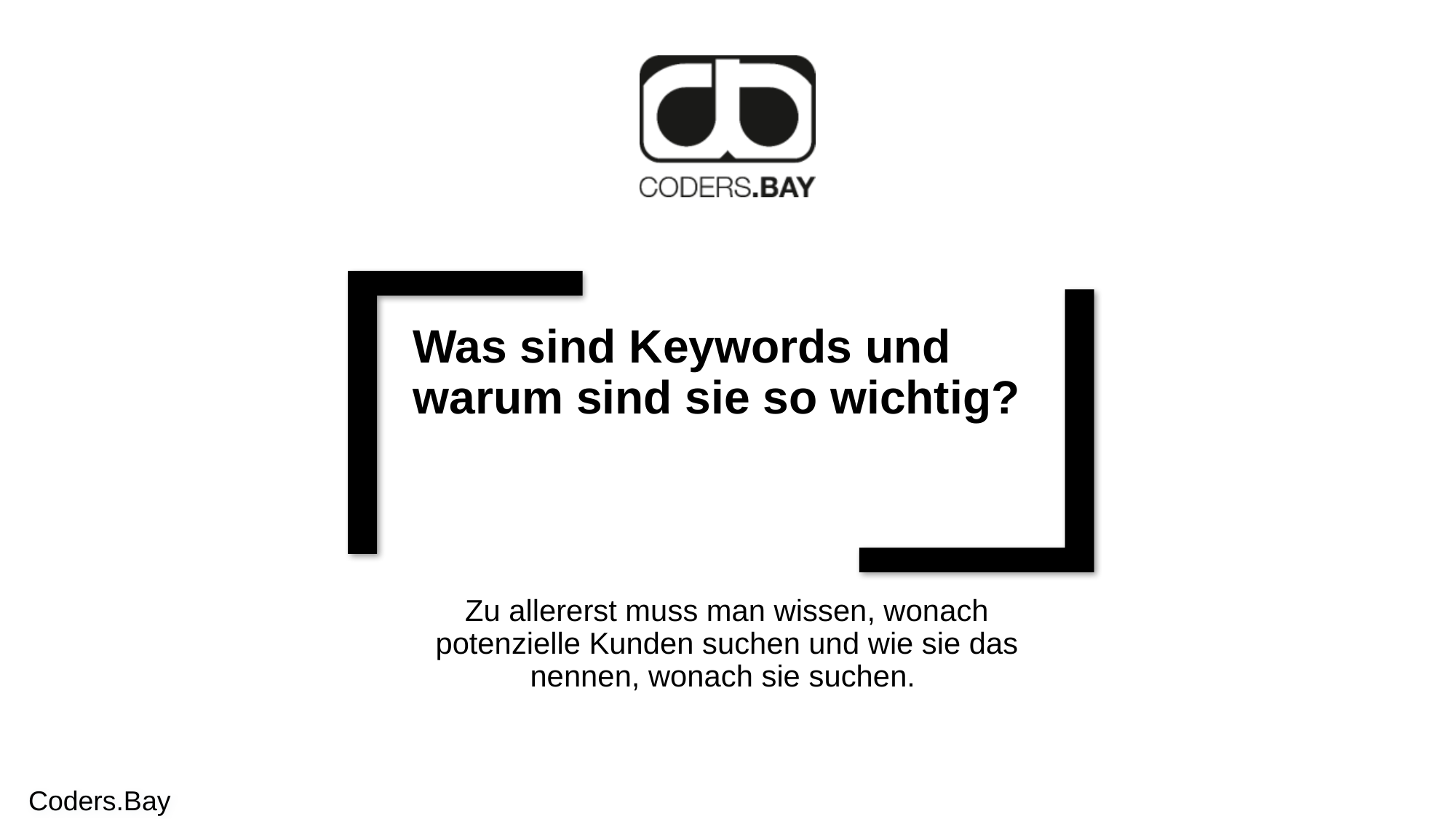

Was sind Keywords und warum sind sie so wichtig?
Zu allererst muss man wissen, wonach potenzielle Kunden suchen und wie sie das nennen, wonach sie suchen.